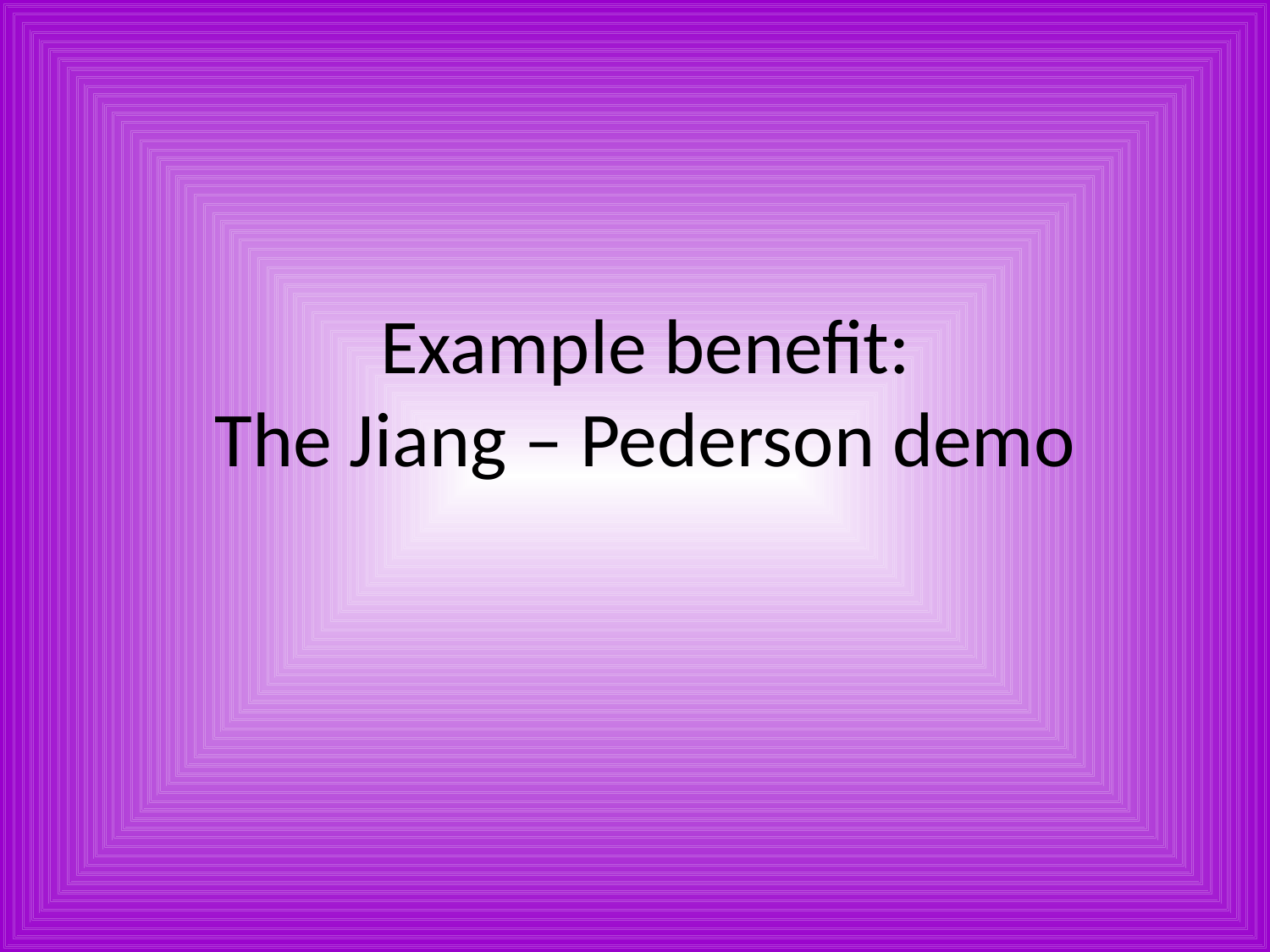

# Example benefit: The Jiang – Pederson demo